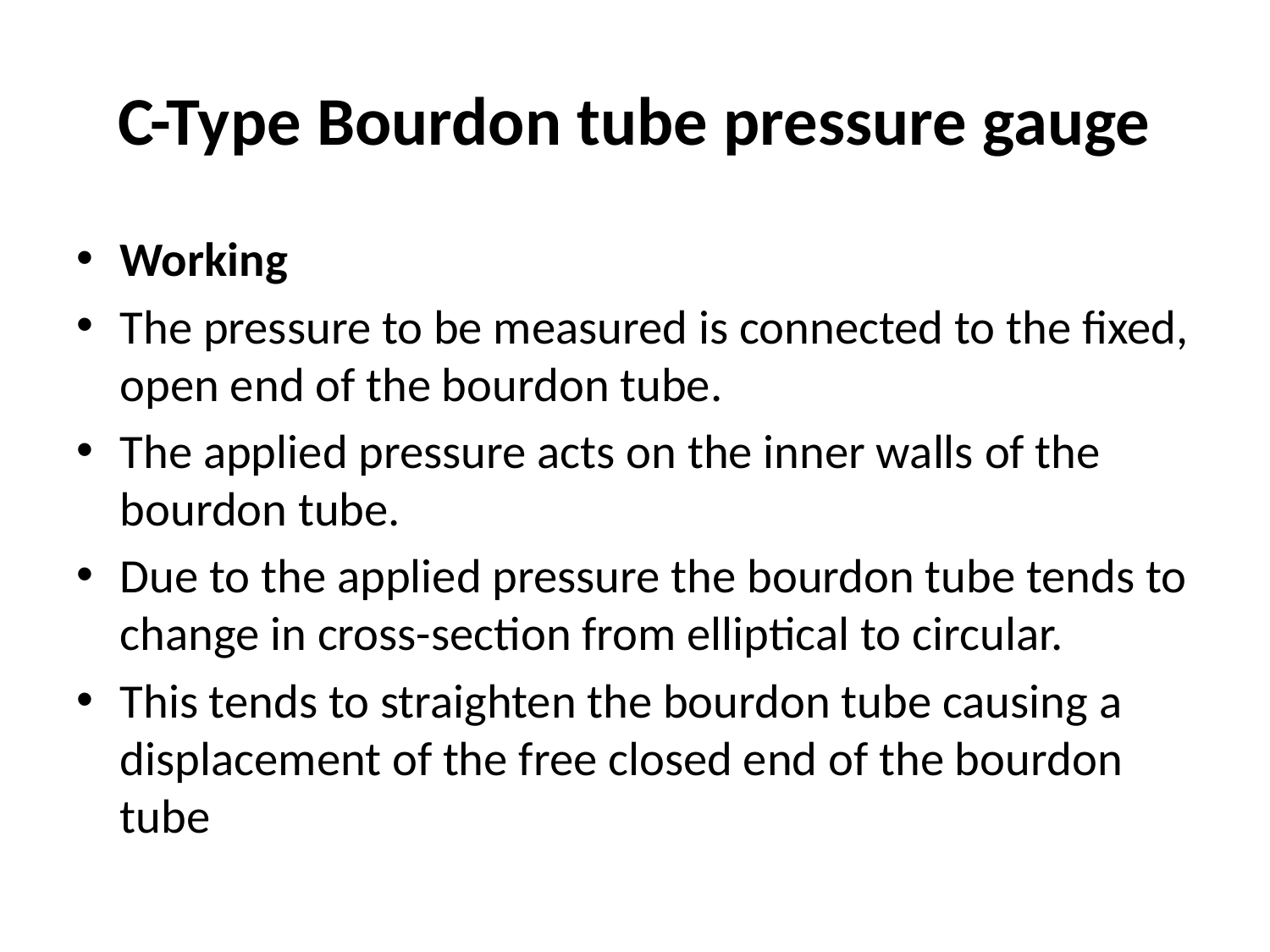

# C-Type Bourdon tube pressure gauge
Working
The pressure to be measured is connected to the fixed, open end of the bourdon tube.
The applied pressure acts on the inner walls of the bourdon tube.
Due to the applied pressure the bourdon tube tends to change in cross-section from elliptical to circular.
This tends to straighten the bourdon tube causing a displacement of the free closed end of the bourdon tube